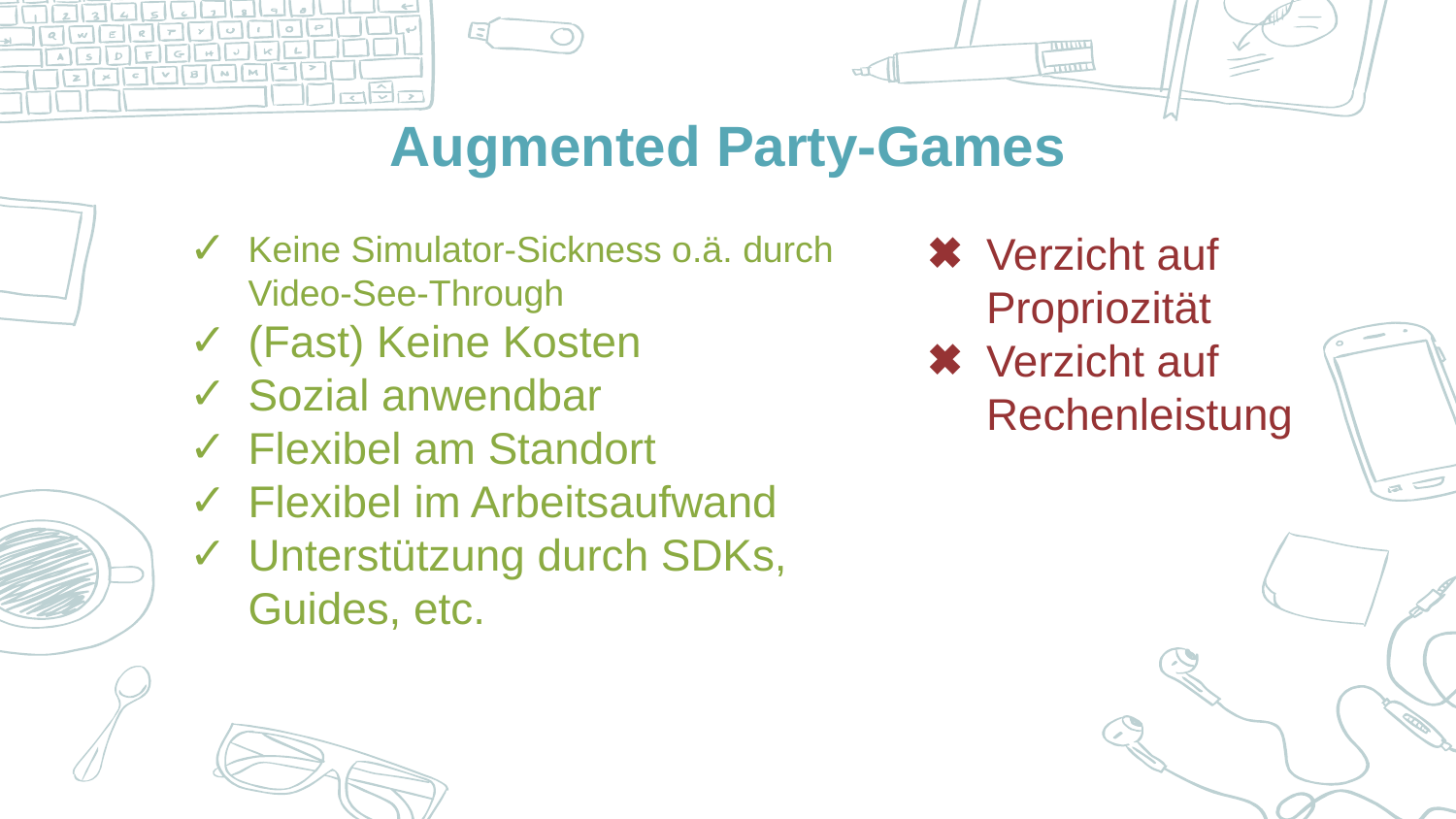

# Augmented Party-Games
Keine Simulator-Sickness o.ä. durch Video-See-Through
(Fast) Keine Kosten
Sozial anwendbar
Flexibel am Standort
Flexibel im Arbeitsaufwand
Unterstützung durch SDKs, Guides, etc.
Verzicht auf Propriozität
Verzicht auf Rechenleistung